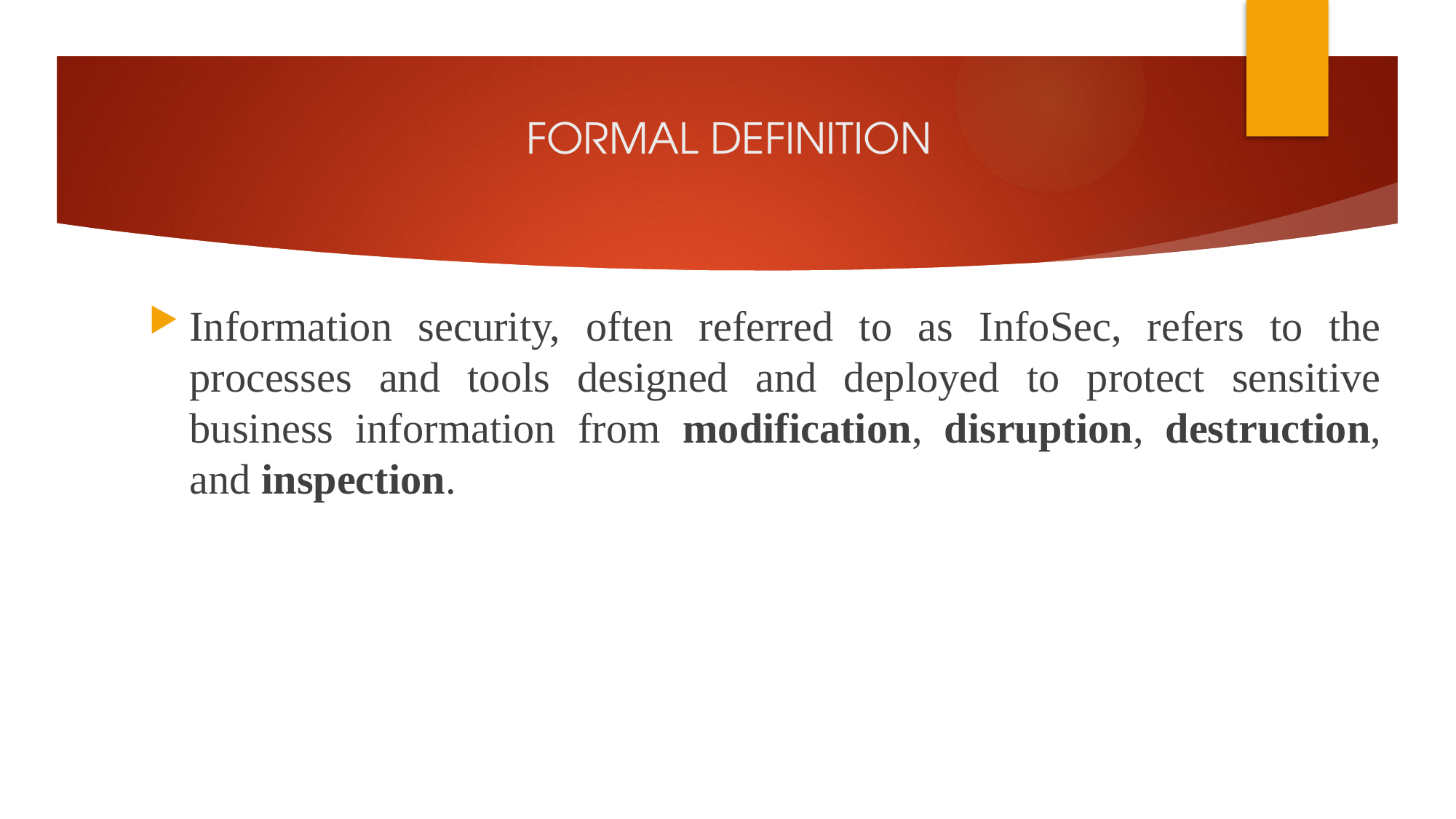

# FORMAL DEFINITION
Information security, often referred to as InfoSec, refers to the processes and tools designed and deployed to protect sensitive business information from modification, disruption, destruction, and inspection.